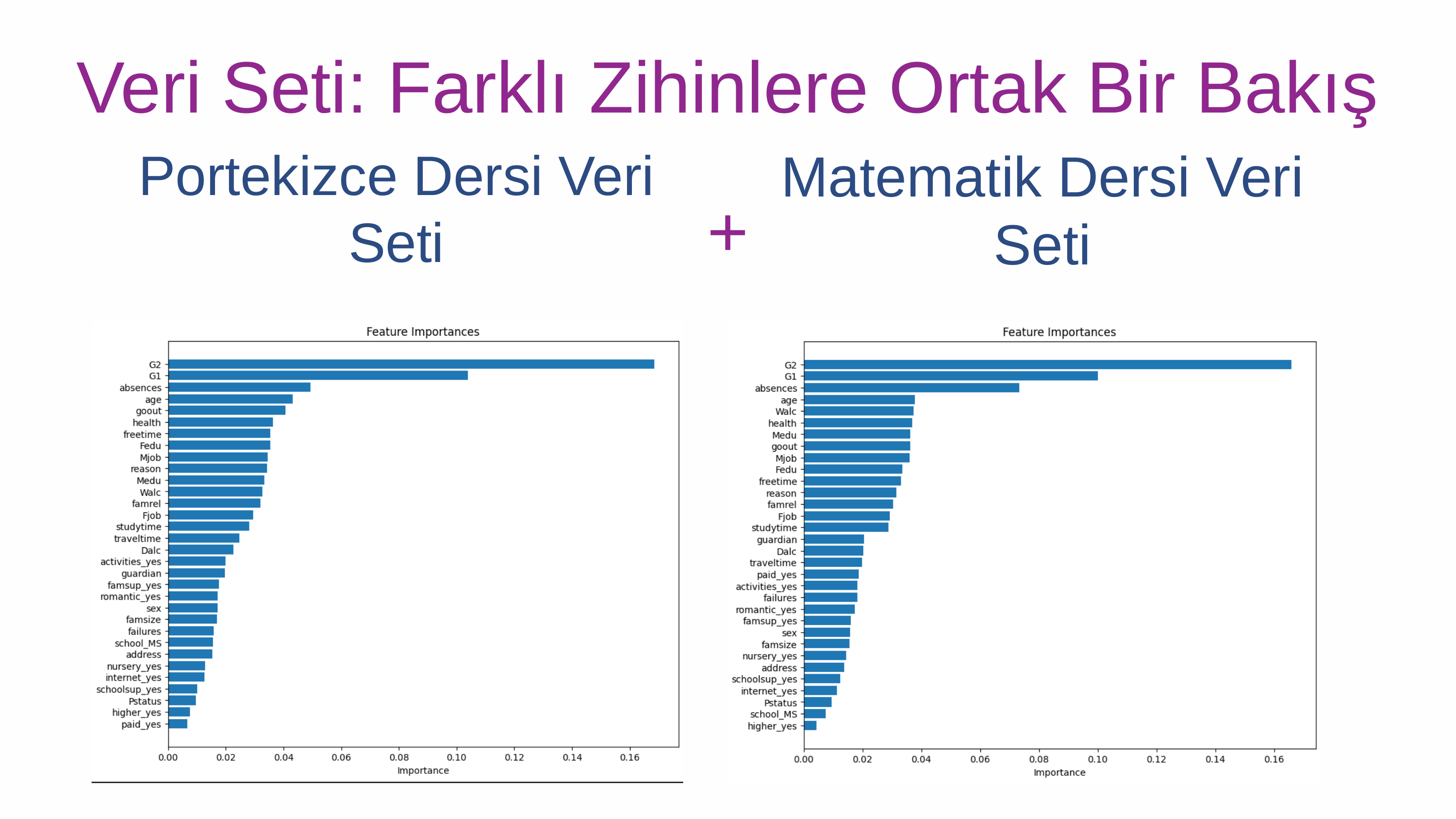

Veri Seti: Farklı Zihinlere Ortak Bir Bakış
| Portekizce Dersi Veri Seti | Matematik Dersi Veri Seti |
| --- | --- |
+